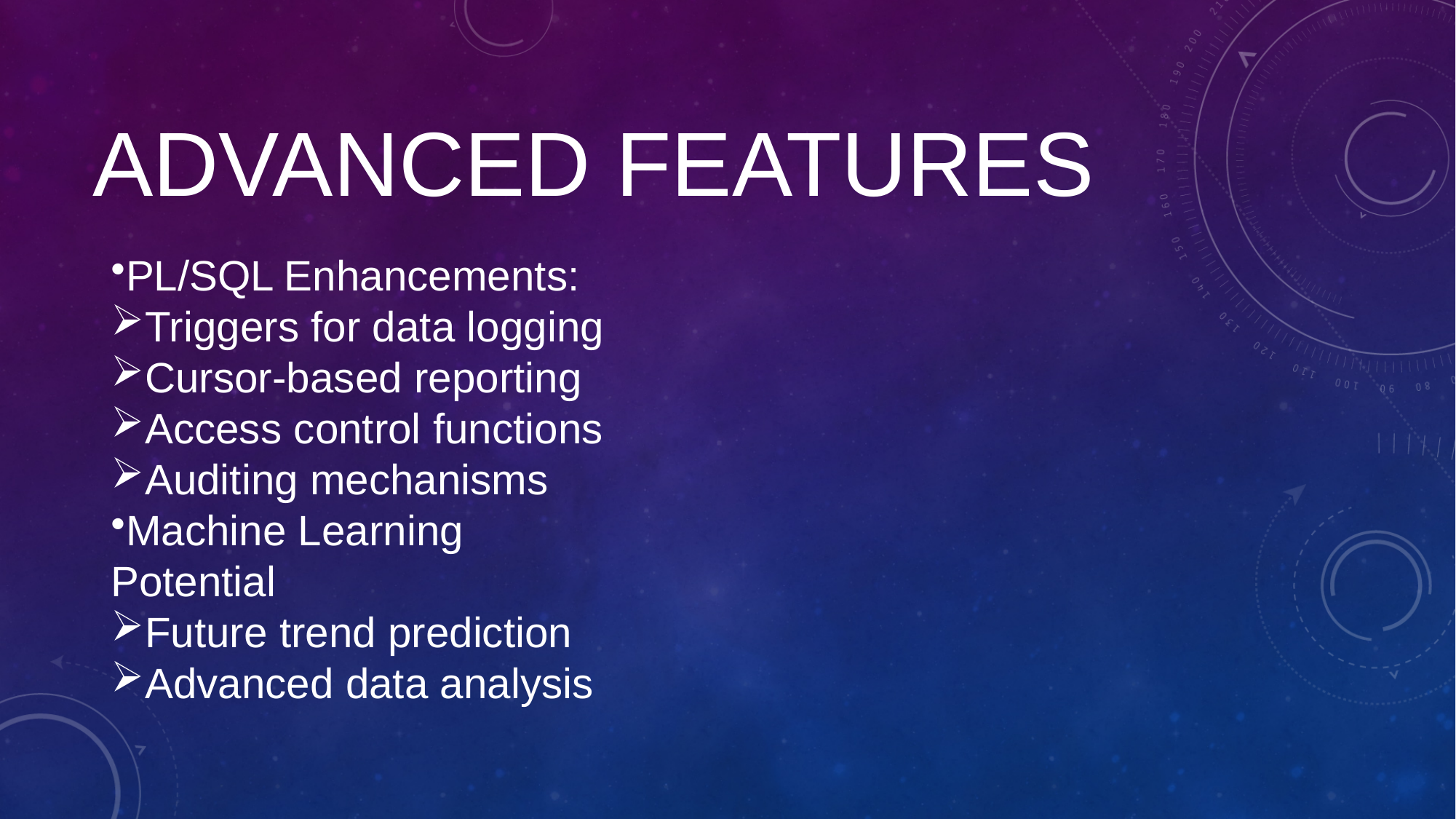

# Advanced Features

PL/SQL Enhancements:
Triggers for data logging
Cursor-based reporting
Access control functions
Auditing mechanisms
Machine Learning Potential
Future trend prediction
Advanced data analysis